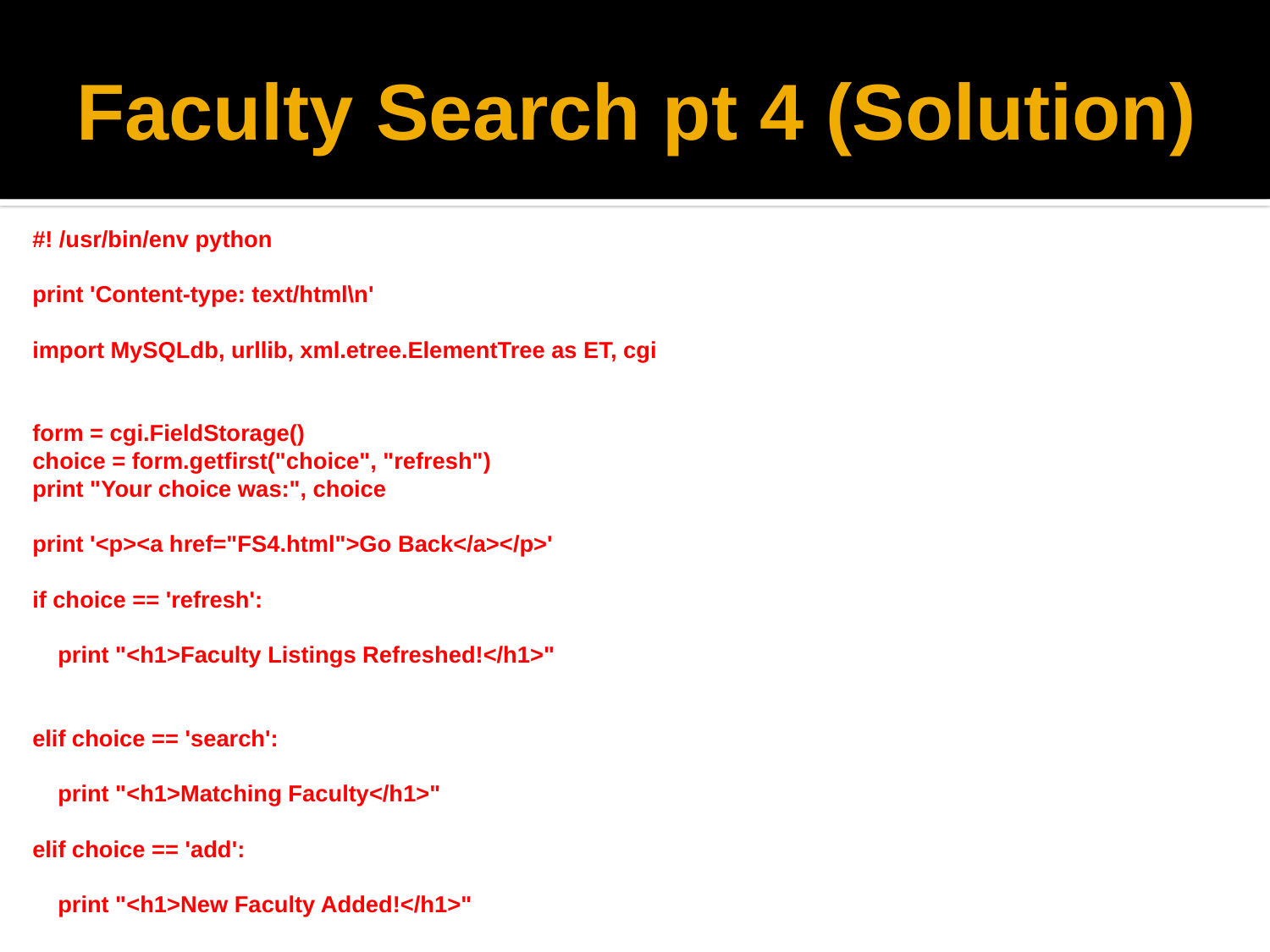

# Faculty Search pt 4 (Solution)
#! /usr/bin/env python

print 'Content-type: text/html\n'

import MySQLdb, urllib, xml.etree.ElementTree as ET, cgi

form = cgi.FieldStorage()
choice = form.getfirst("choice", "refresh")
print "Your choice was:", choice

print '<p><a href="FS4.html">Go Back</a></p>'

if choice == 'refresh':

    print "<h1>Faculty Listings Refreshed!</h1>"

elif choice == 'search':

    print "<h1>Matching Faculty</h1>"

elif choice == 'add':

    print "<h1>New Faculty Added!</h1>"